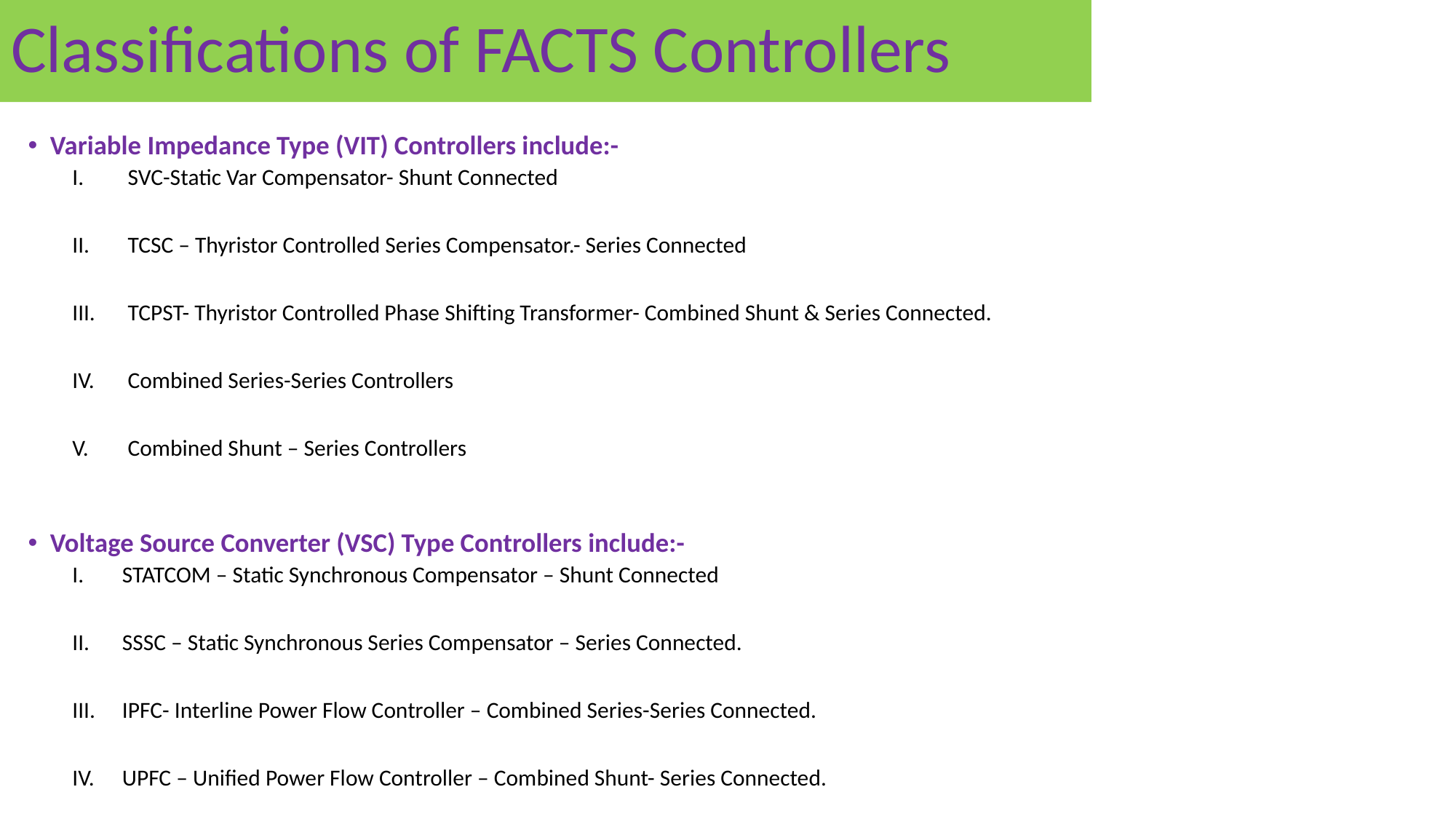

Classifications of FACTS Controllers
Variable Impedance Type (VIT) Controllers include:-
SVC-Static Var Compensator- Shunt Connected

TCSC – Thyristor Controlled Series Compensator.- Series Connected

TCPST- Thyristor Controlled Phase Shifting Transformer- Combined Shunt & Series Connected.

Combined Series-Series Controllers

Combined Shunt – Series Controllers

Voltage Source Converter (VSC) Type Controllers include:-
STATCOM – Static Synchronous Compensator – Shunt Connected

SSSC – Static Synchronous Series Compensator – Series Connected.

IPFC- Interline Power Flow Controller – Combined Series-Series Connected.

UPFC – Unified Power Flow Controller – Combined Shunt- Series Connected.